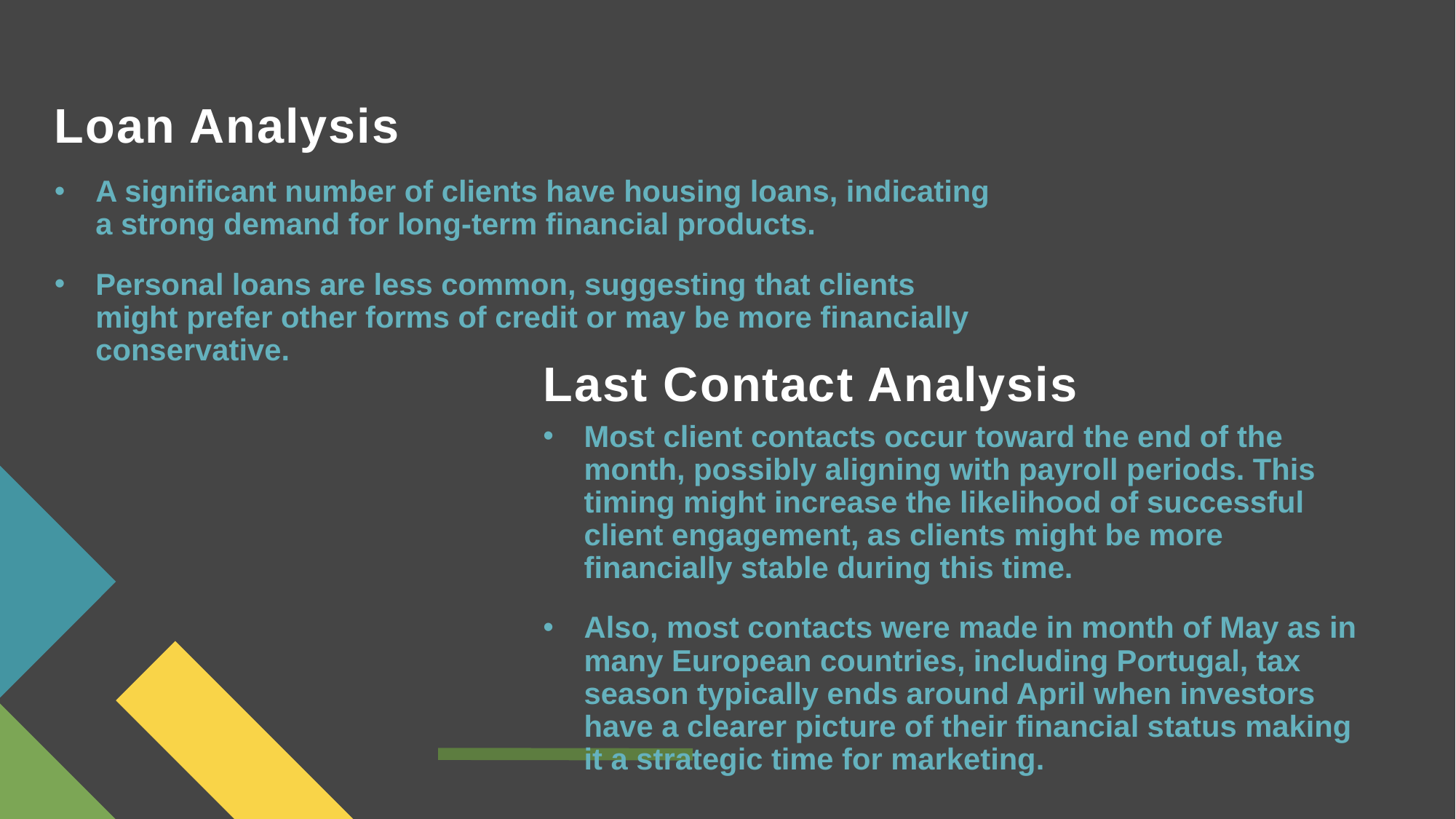

# Loan Analysis
A significant number of clients have housing loans, indicating a strong demand for long-term financial products.
Personal loans are less common, suggesting that clients might prefer other forms of credit or may be more financially conservative.
Last Contact Analysis
Most client contacts occur toward the end of the month, possibly aligning with payroll periods. This timing might increase the likelihood of successful client engagement, as clients might be more financially stable during this time.
Also, most contacts were made in month of May as in many European countries, including Portugal, tax season typically ends around April when investors have a clearer picture of their financial status making it a strategic time for marketing.